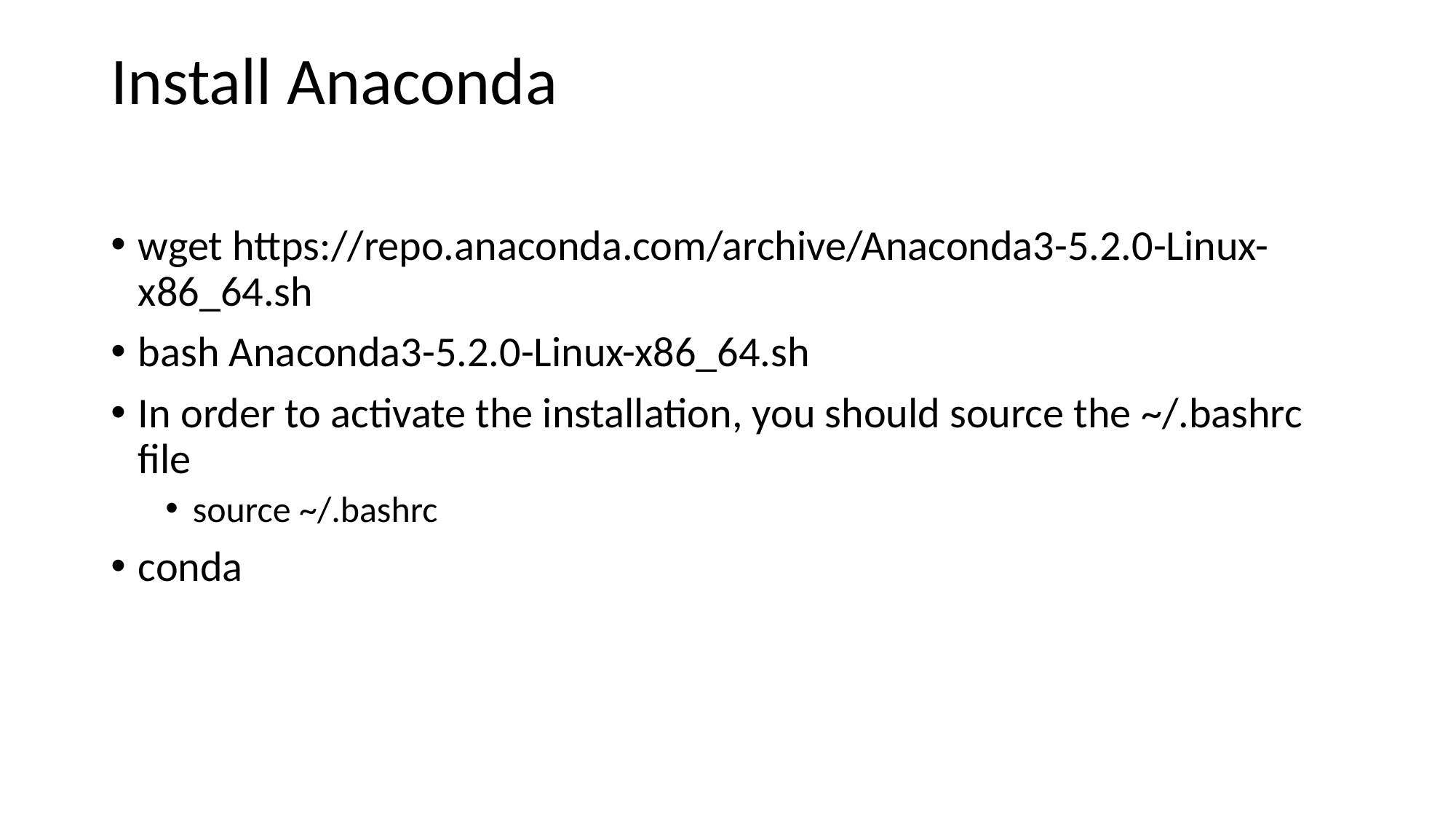

# Install Anaconda
wget https://repo.anaconda.com/archive/Anaconda3-5.2.0-Linux-x86_64.sh
bash Anaconda3-5.2.0-Linux-x86_64.sh
In order to activate the installation, you should source the ~/.bashrc file
source ~/.bashrc
conda